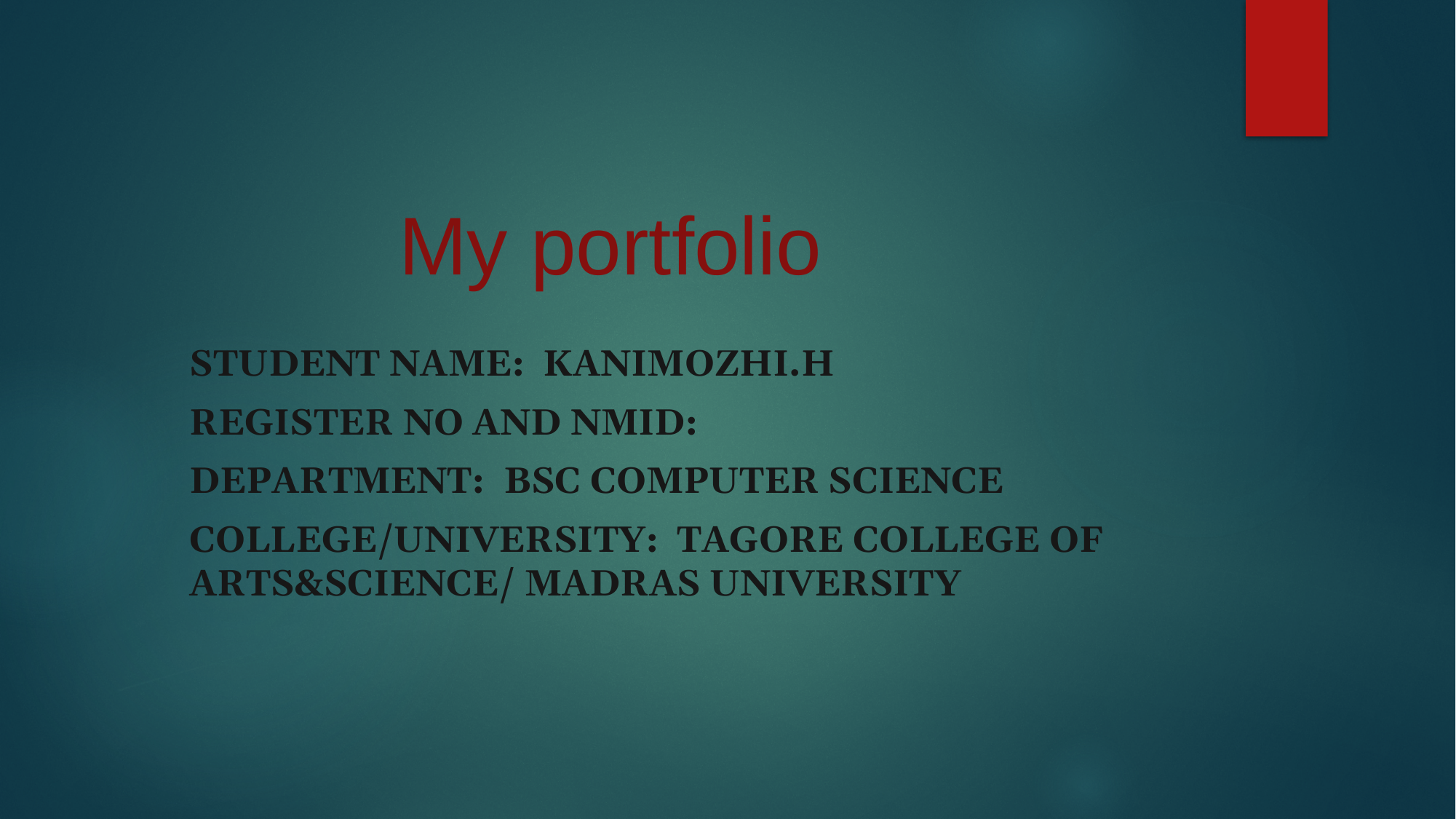

# My portfolio
STUDENT NAME:  KANIMOZHI.H
REGISTER NO AND NMID:
DEPARTMENT:  BSC COMPUTER SCIENCE
COLLEGE/UNIVERSITY:  TAGORE COLLEGE OF ARTS&SCIENCE/ MADRAS UNIVERSITY